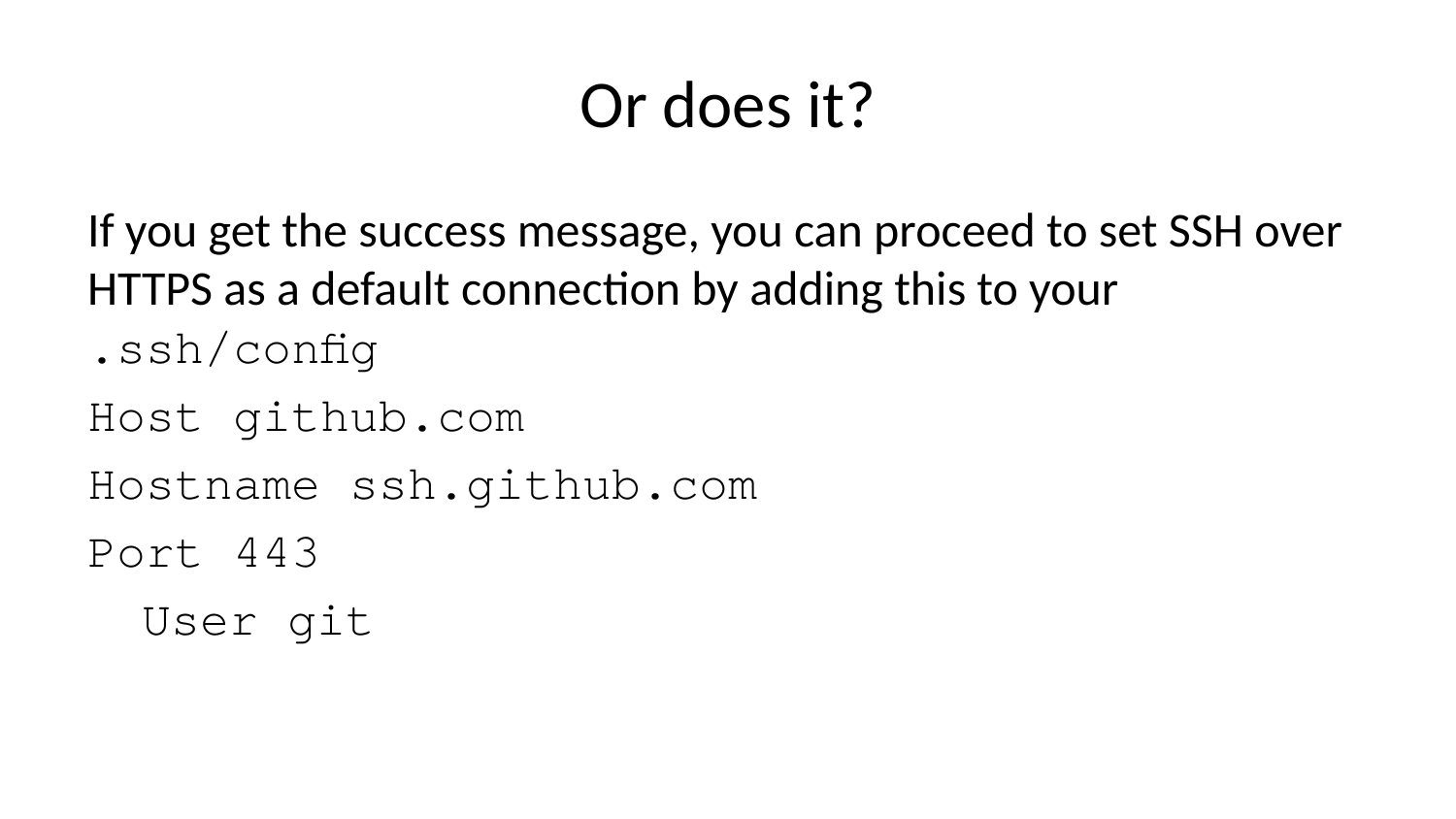

# Or does it?
If you get the success message, you can proceed to set SSH over HTTPS as a default connection by adding this to your .ssh/config
Host github.com
Hostname ssh.github.com
Port 443
User git